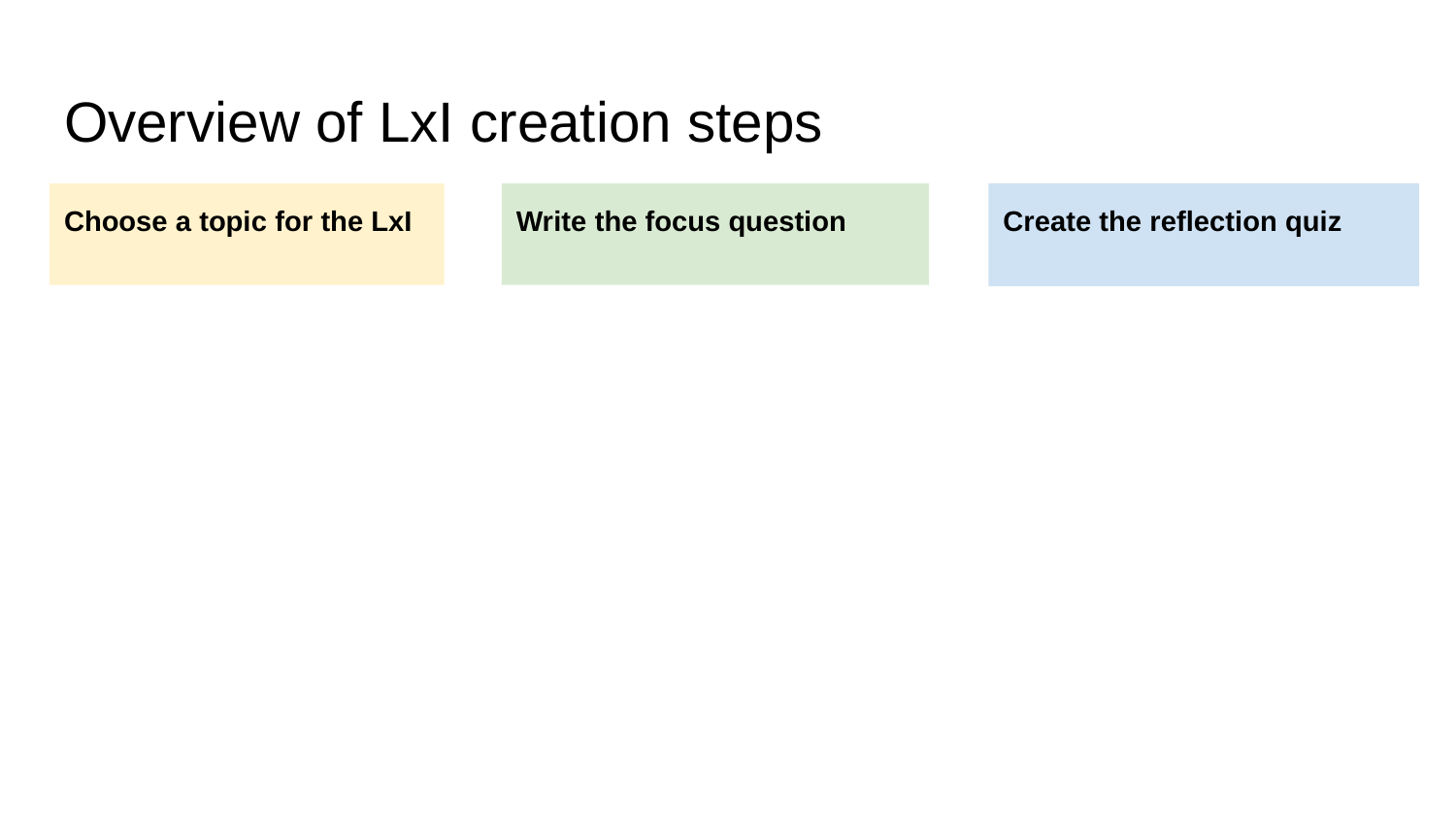

# Overview of LxI creation steps
Choose a topic for the LxI
Write the focus question
Create the reflection quiz